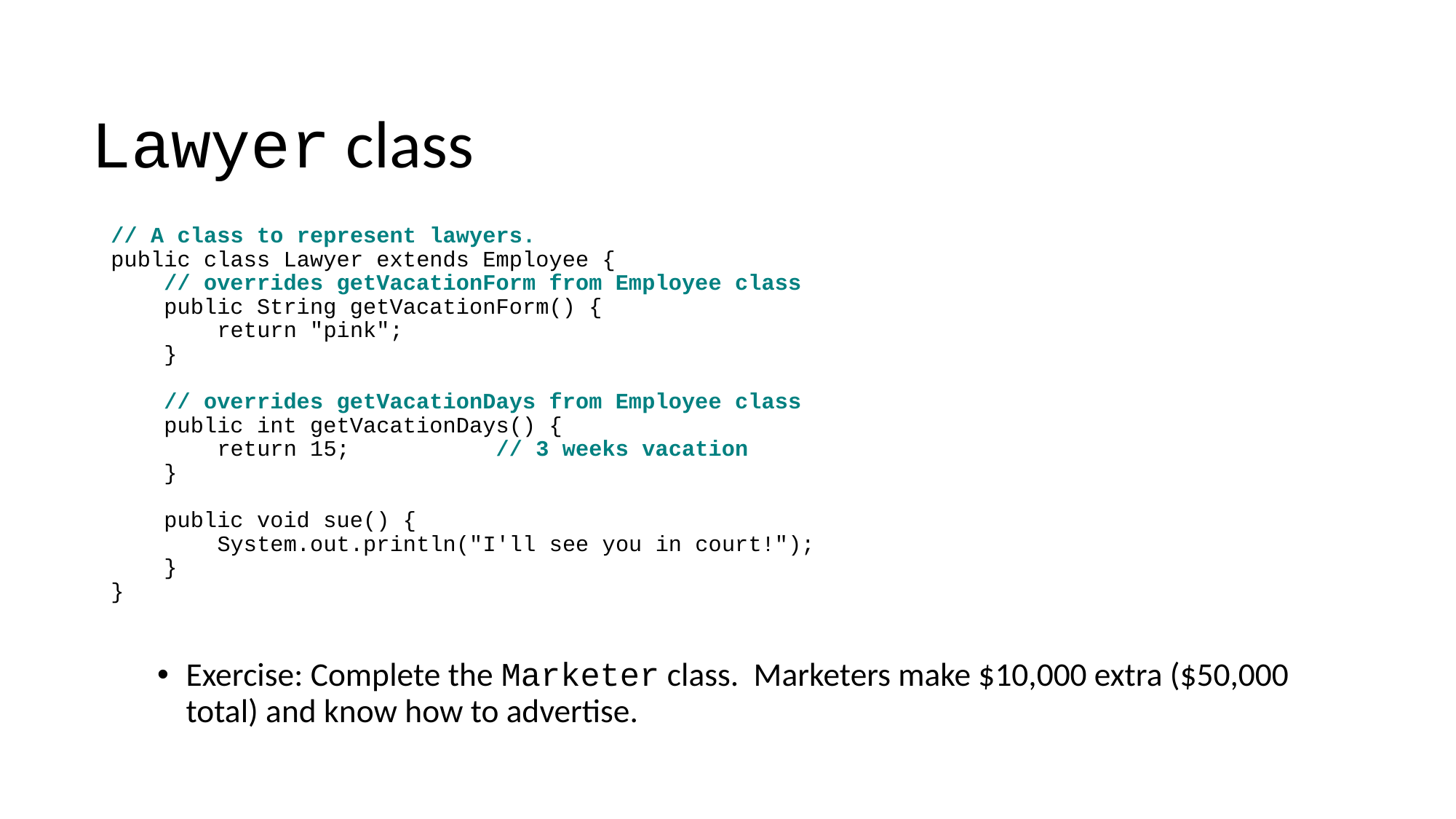

Lawyer class
// A class to represent lawyers.
public class Lawyer extends Employee {
    // overrides getVacationForm from Employee class
    public String getVacationForm() {
        return "pink";
    }

    // overrides getVacationDays from Employee class
    public int getVacationDays() {
        return 15;           // 3 weeks vacation
    }

    public void sue() {
        System.out.println("I'll see you in court!");
    }
}

Exercise: Complete the Marketer class.  Marketers make $10,000 extra ($50,000 total) and know how to advertise.